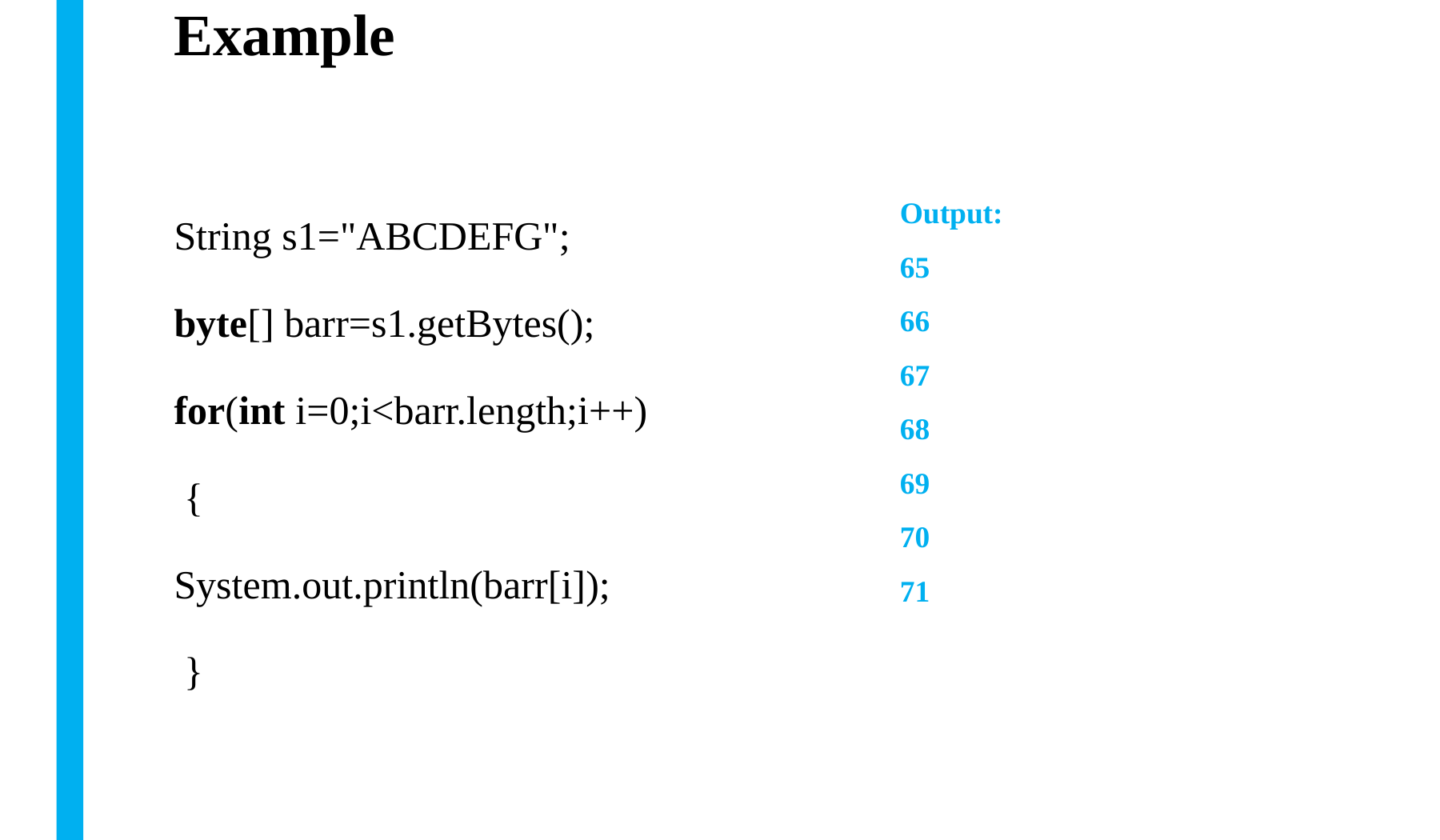

# Example

String s1="ABCDEFG";
byte[] barr=s1.getBytes();
for(int i=0;i<barr.length;i++)
 {
System.out.println(barr[i]);
 }

Output:
65
66
67
68
69
70
71